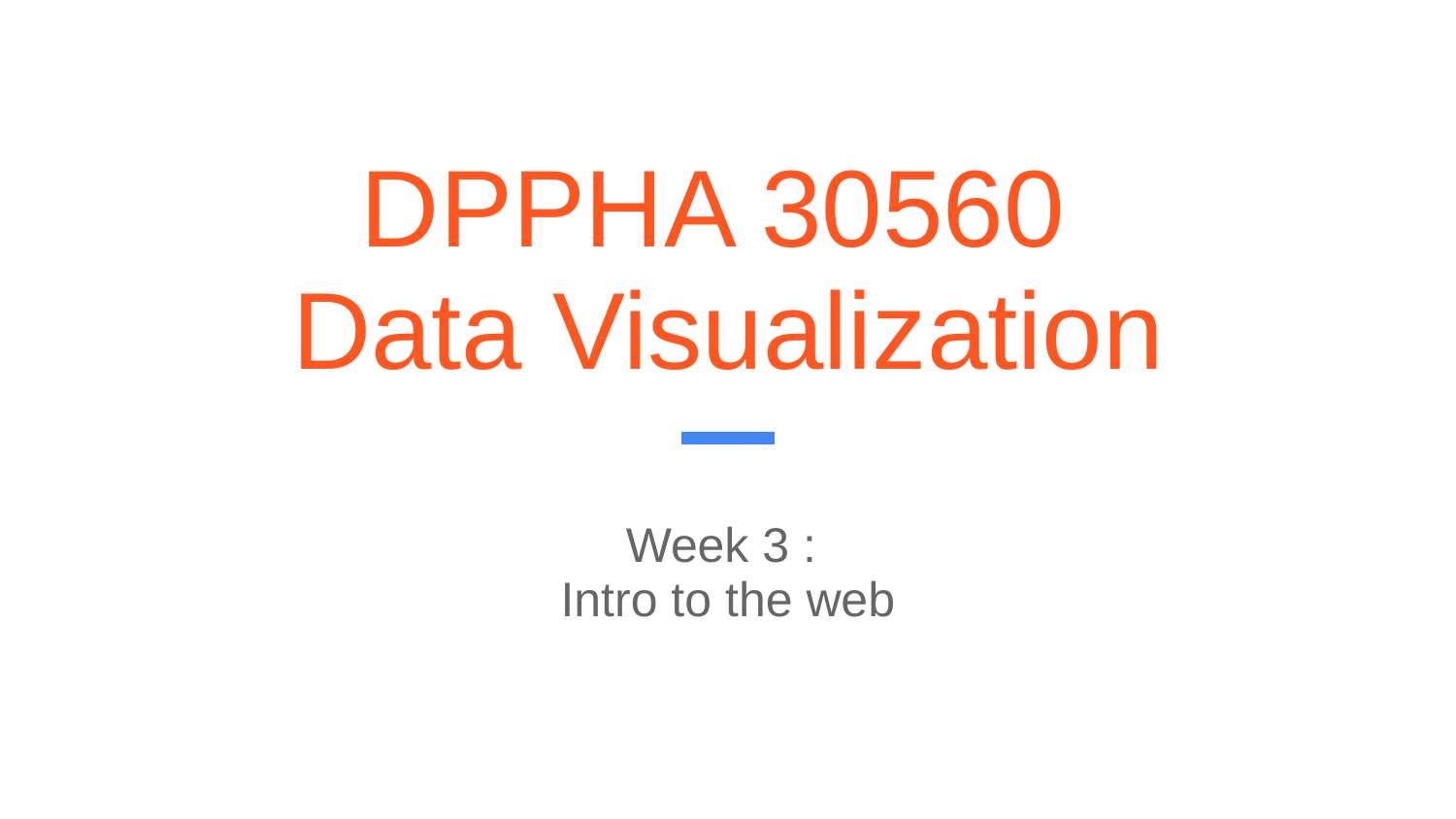

# DPPHA 30560
Data Visualization
Week 3 :
Intro to the web